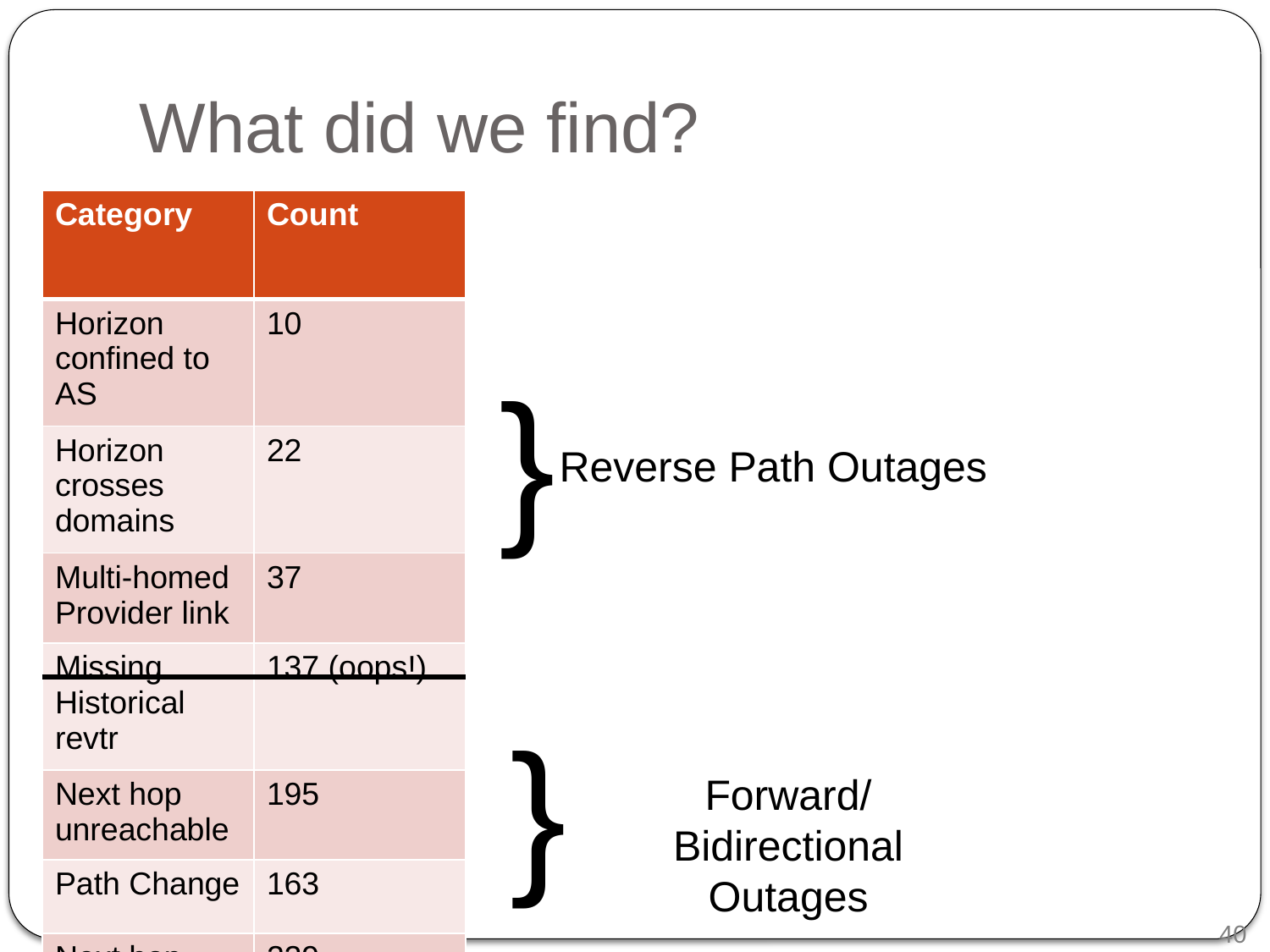

# What did we find?
| Category | Count |
| --- | --- |
| Horizon confined to AS | 10 |
| Horizon crosses domains | 22 |
| Multi-homed Provider link | 37 |
| Missing Historical revtr | 137 (oops!) |
| Next hop unreachable | 195 |
| Path Change | 163 |
| Next hop reachable | 229 |
}
Reverse Path Outages
}
Forward/Bidirectional Outages